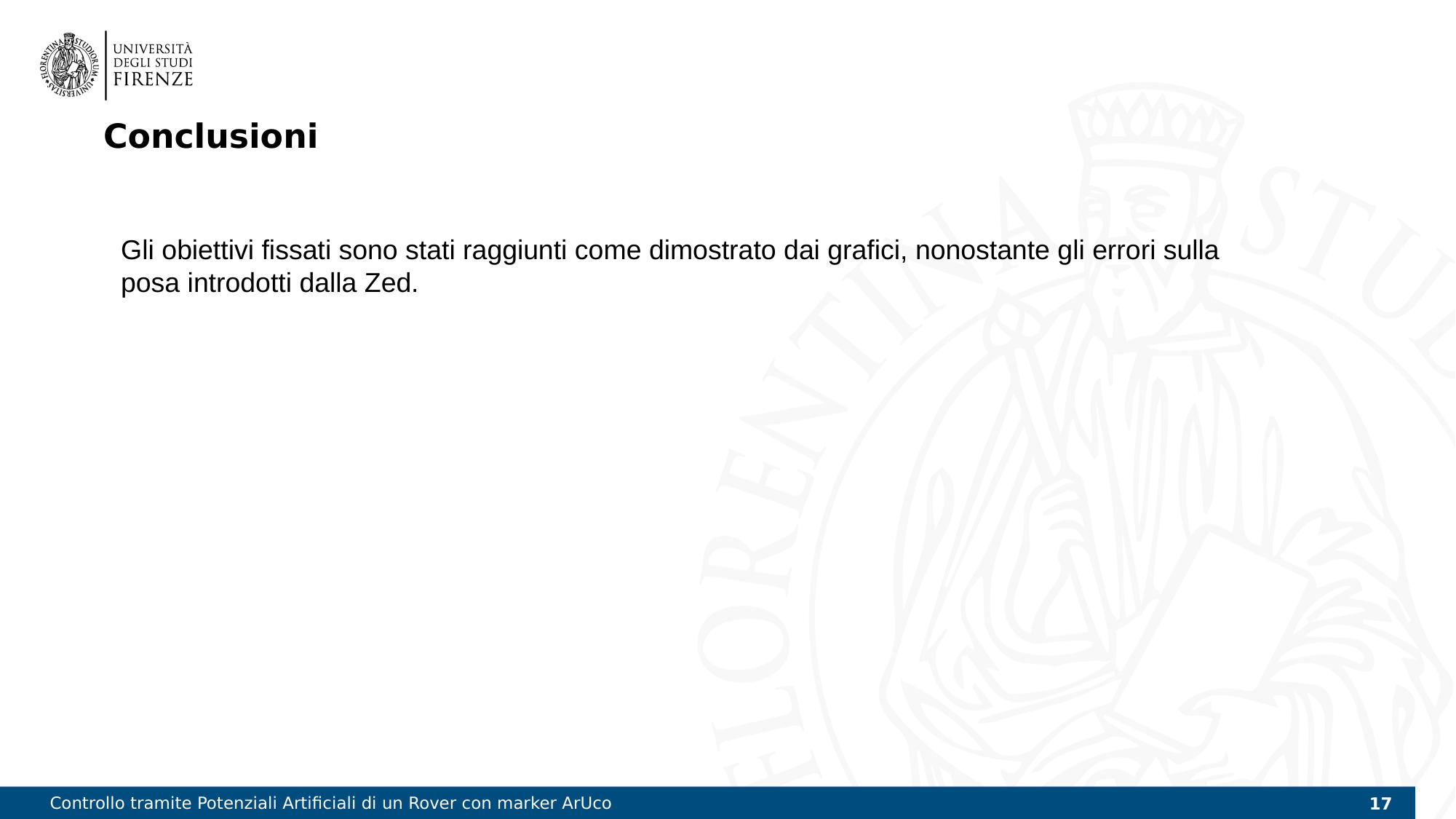

# Conclusioni
Gli obiettivi fissati sono stati raggiunti come dimostrato dai grafici, nonostante gli errori sulla posa introdotti dalla Zed.

Controllo tramite Potenziali Artificiali di un Rover con marker ArUco